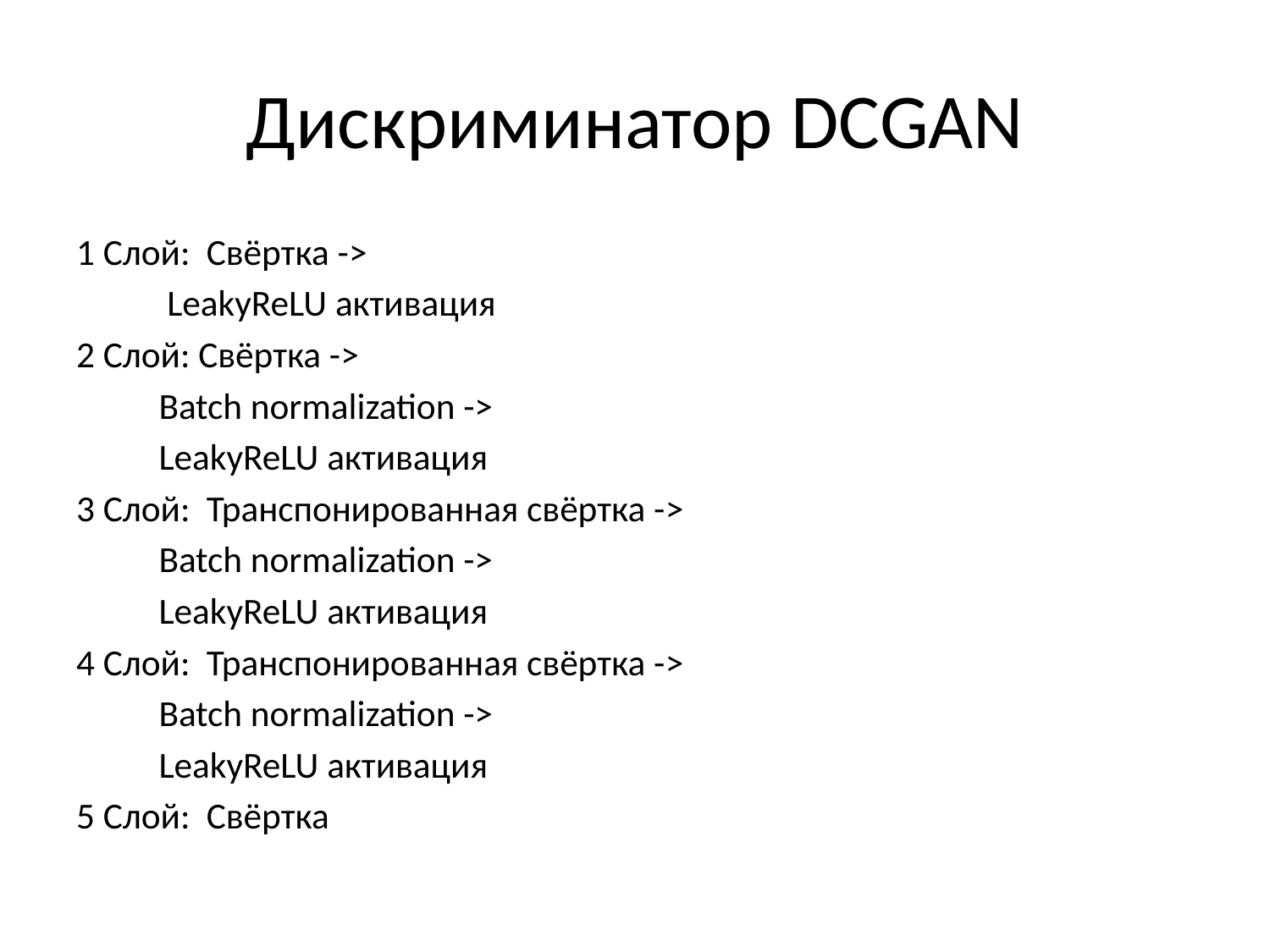

# Дискриминатор DCGAN
1 Слой:  Свёртка ->
	 LeakyReLU активация
2 Слой: Свёртка ->
	Batch normalization ->
	LeakyReLU активация
3 Слой:  Транспонированная свёртка ->
	Batch normalization ->
	LeakyReLU активация
4 Слой:  Транспонированная свёртка ->
	Batch normalization ->
	LeakyReLU активация
5 Слой:  Свёртка